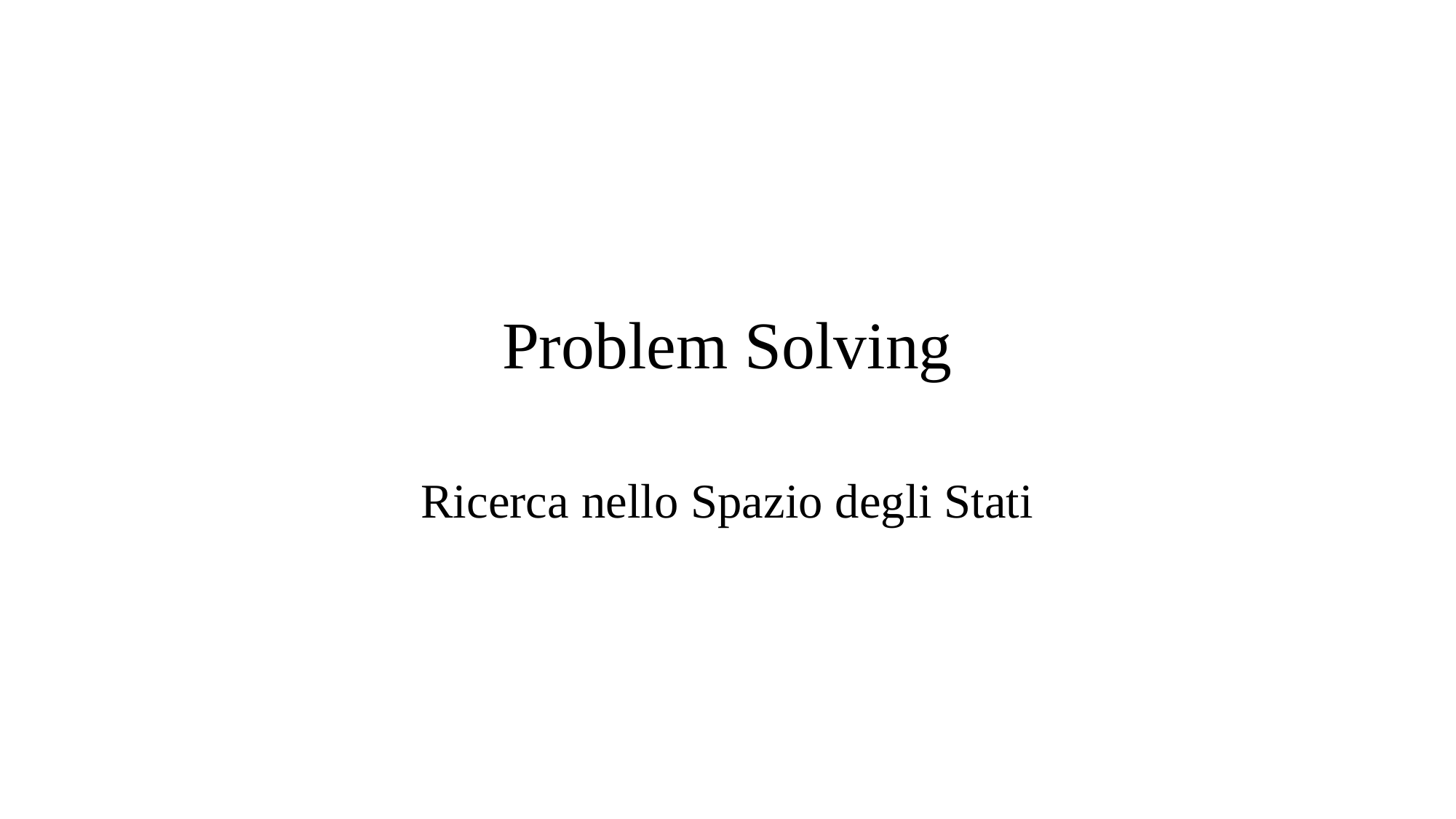

# Problem Solving
Ricerca nello Spazio degli Stati